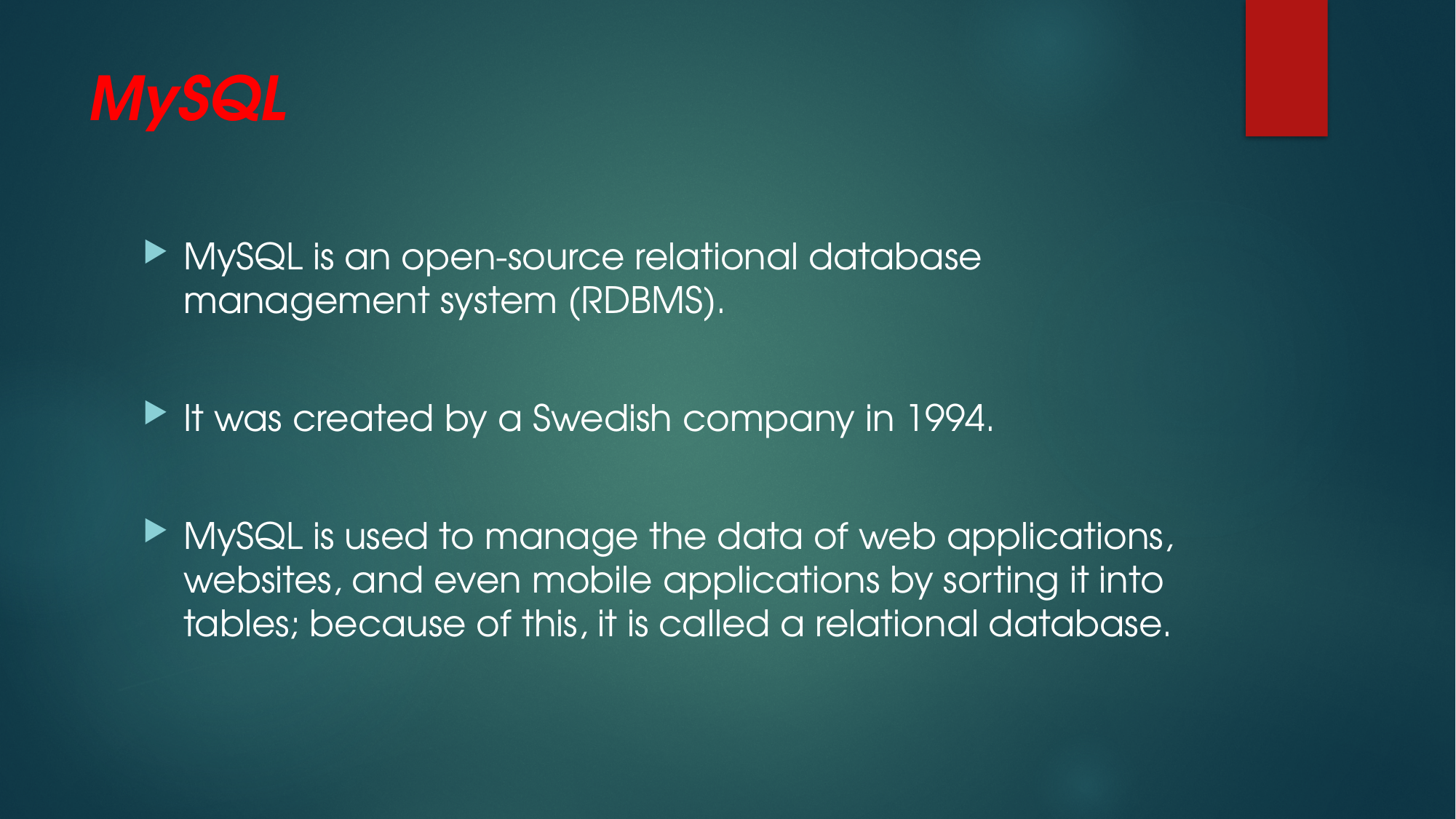

# MySQL

MySQL is an open-source relational database management system (RDBMS).

It was created by a Swedish company in 1994.

MySQL is used to manage the data of web applications, websites, and even mobile applications by sorting it into tables; because of this, it is called a relational database.